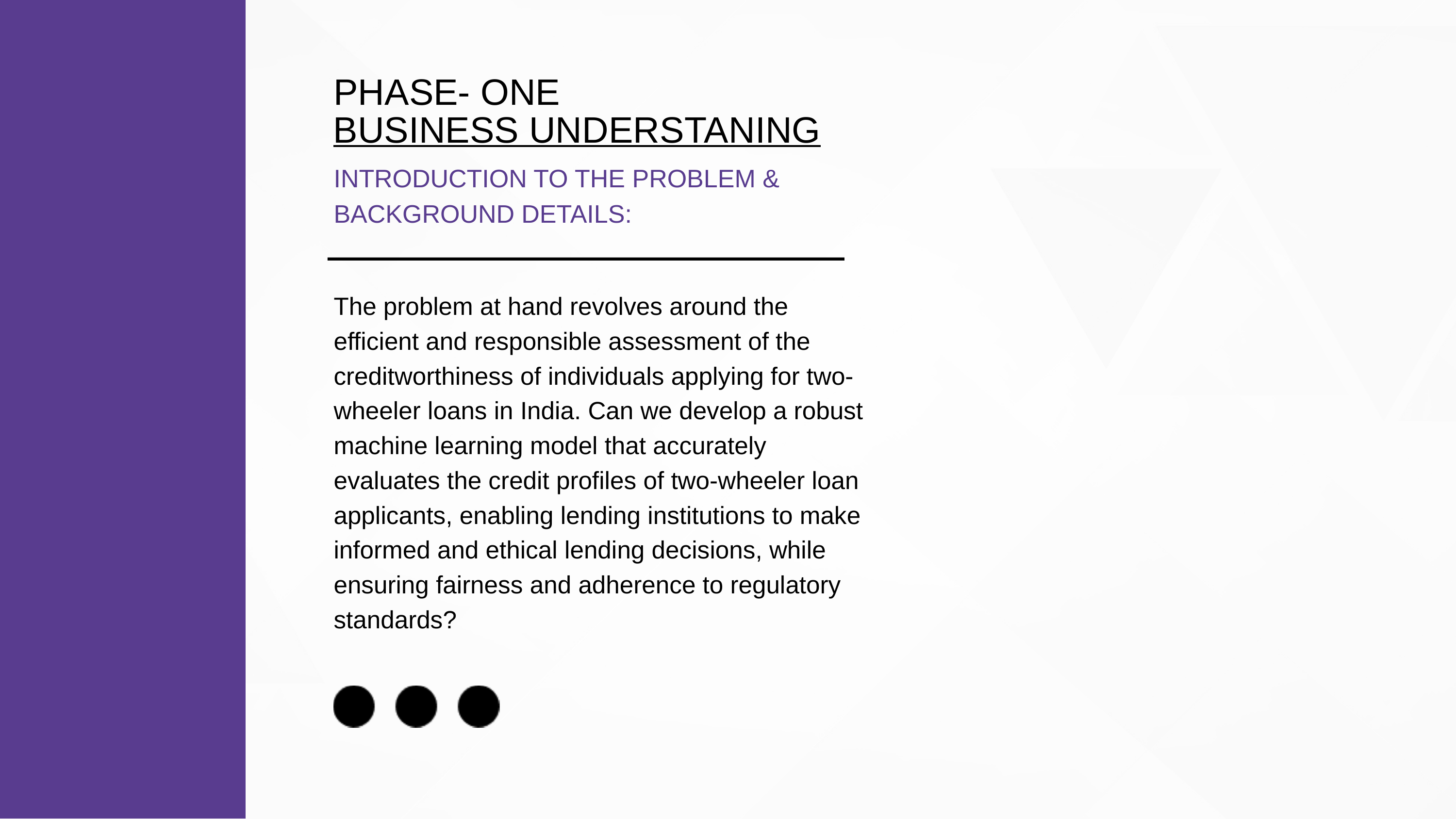

PHASE- ONE
BUSINESS UNDERSTANING
INTRODUCTION TO THE PROBLEM & BACKGROUND DETAILS:

The problem at hand revolves around the efficient and responsible assessment of the creditworthiness of individuals applying for two-wheeler loans in India. Can we develop a robust machine learning model that accurately evaluates the credit profiles of two-wheeler loan applicants, enabling lending institutions to make informed and ethical lending decisions, while ensuring fairness and adherence to regulatory standards?